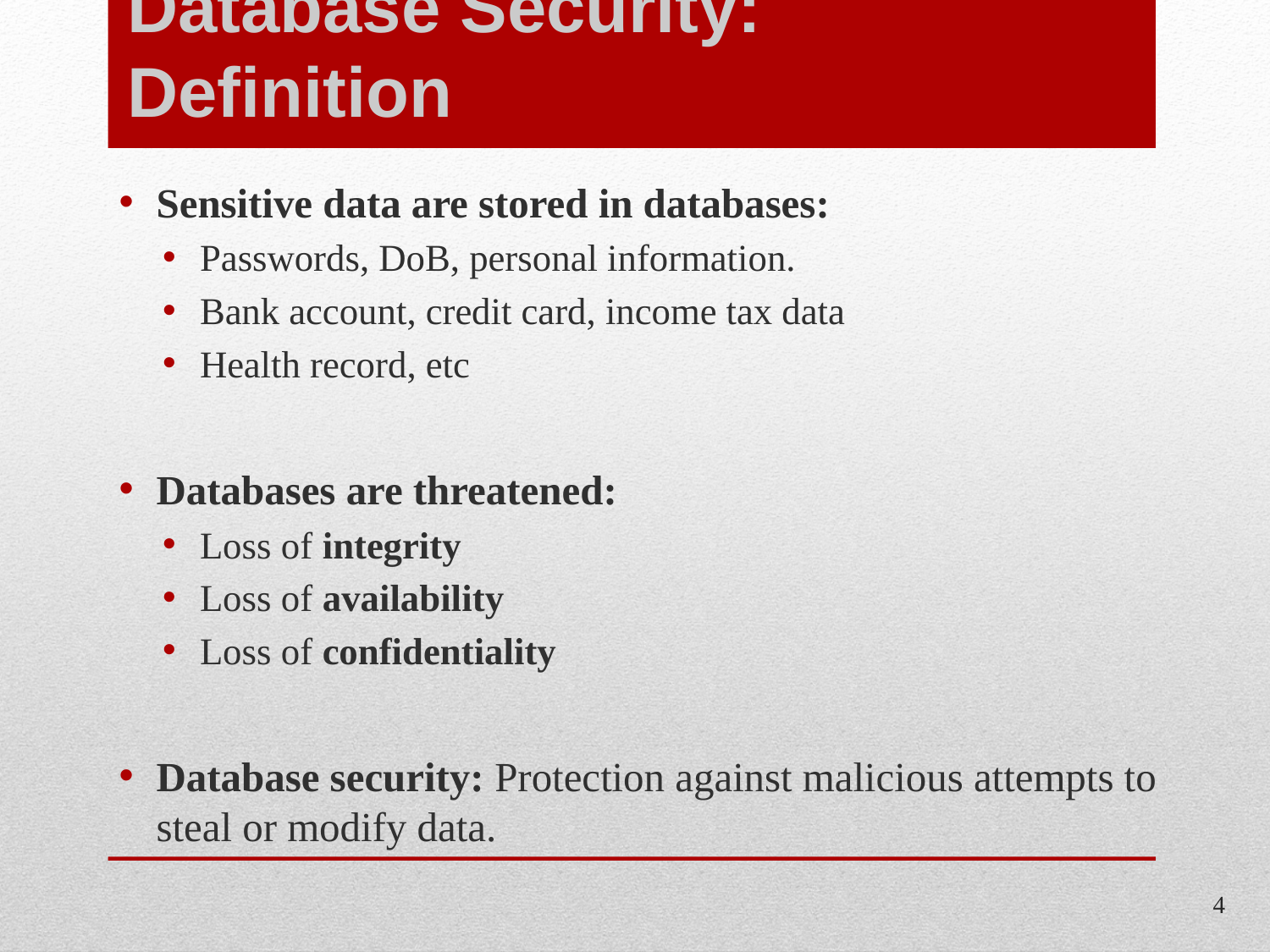

# Database Security: Definition
Sensitive data are stored in databases:
Passwords, DoB, personal information.
Bank account, credit card, income tax data
Health record, etc

Databases are threatened:
Loss of integrity
Loss of availability
Loss of confidentiality

Database security: Protection against malicious attempts to steal or modify data.
4